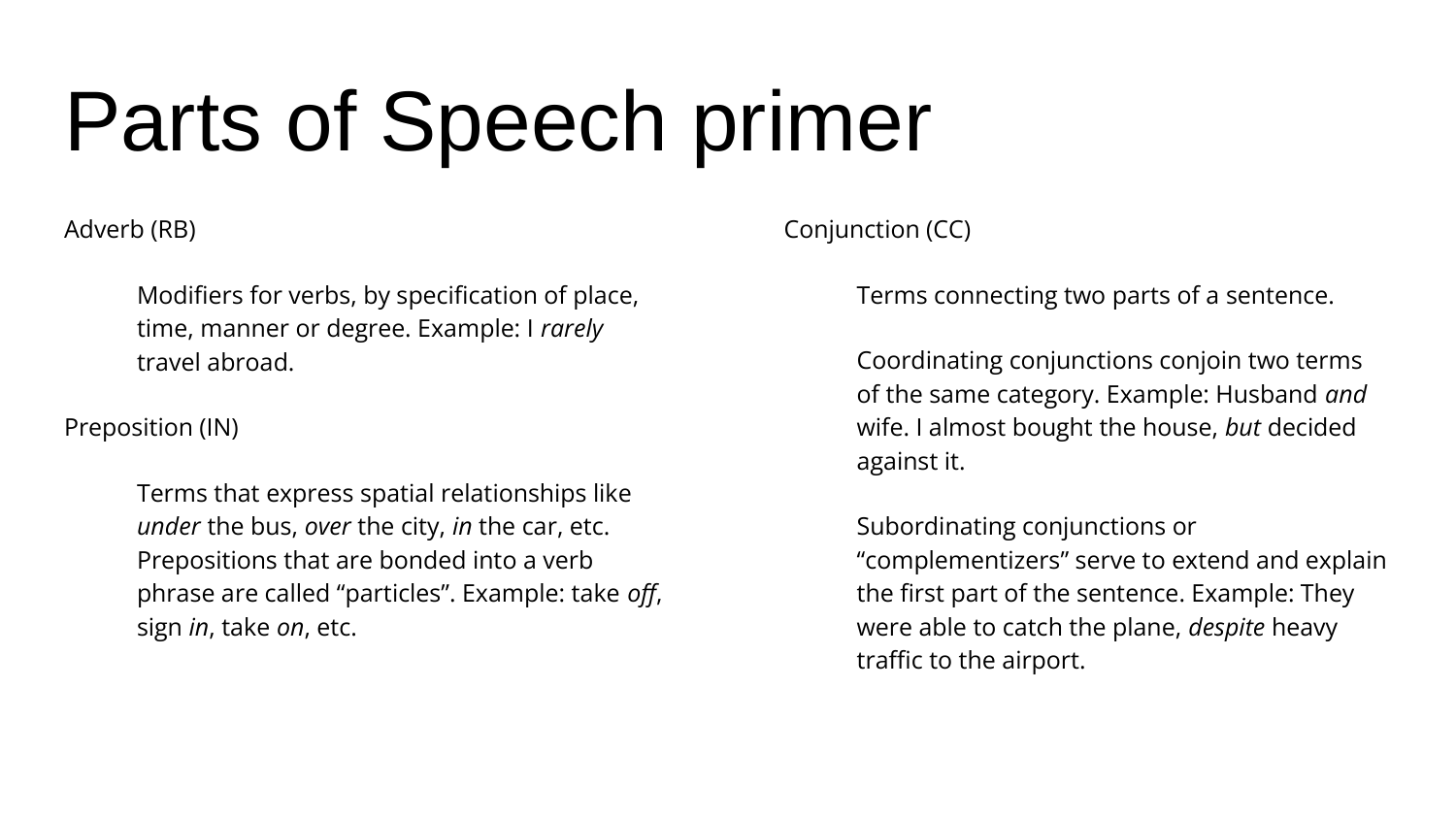

# Parts of Speech primer
Adverb (RB)
Modifiers for verbs, by specification of place, time, manner or degree. Example: I rarely travel abroad.
Preposition (IN)
Terms that express spatial relationships like under the bus, over the city, in the car, etc. Prepositions that are bonded into a verb phrase are called “particles”. Example: take off, sign in, take on, etc.
Conjunction (CC)
Terms connecting two parts of a sentence.
Coordinating conjunctions conjoin two terms of the same category. Example: Husband and wife. I almost bought the house, but decided against it.
Subordinating conjunctions or “complementizers” serve to extend and explain the first part of the sentence. Example: They were able to catch the plane, despite heavy traffic to the airport.